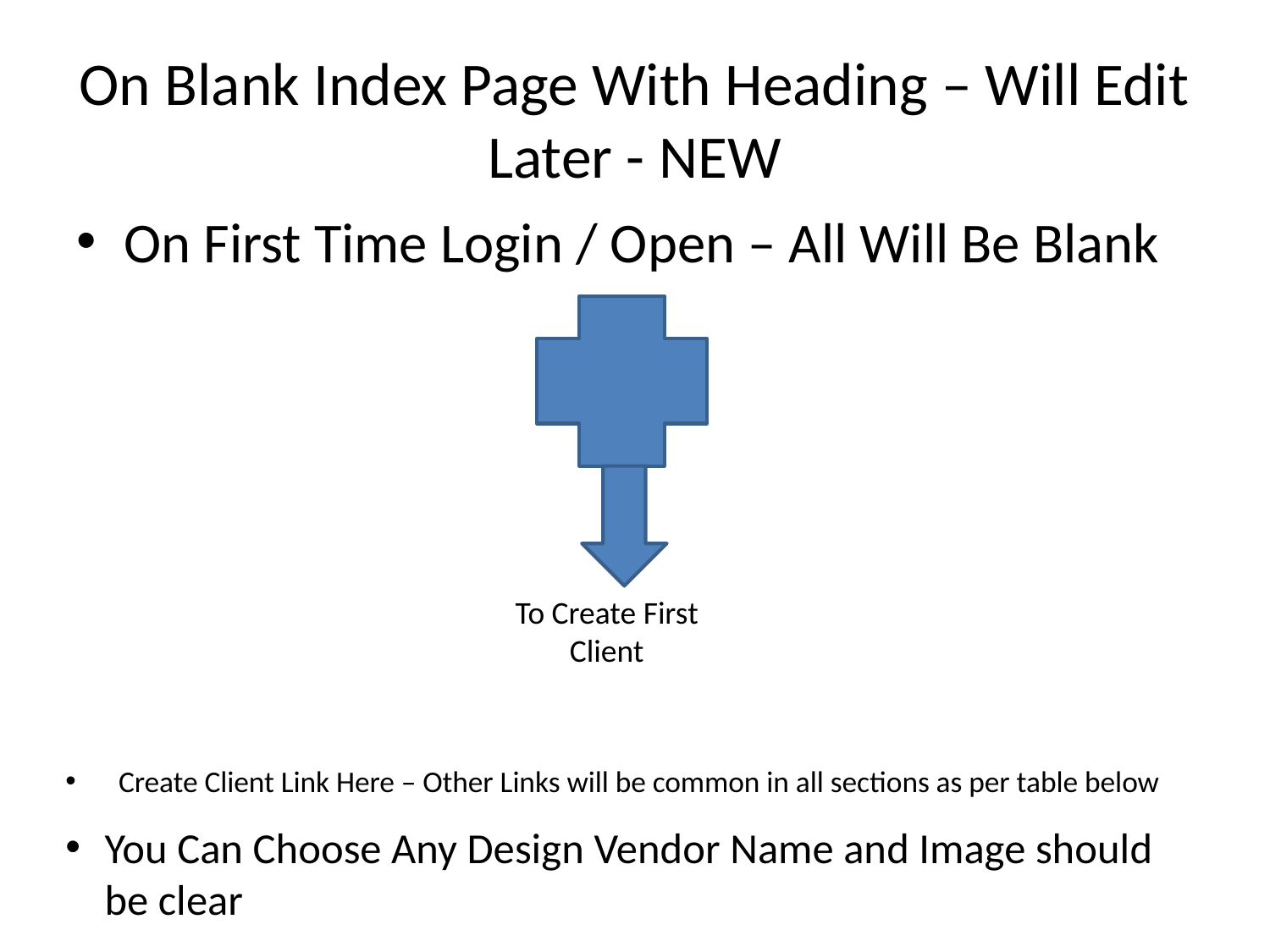

# On Blank Index Page With Heading – Will Edit Later - NEW
On First Time Login / Open – All Will Be Blank

To Create First Client
Create Client Link Here – Other Links will be common in all sections as per table below
You Can Choose Any Design Vendor Name and Image should be clear